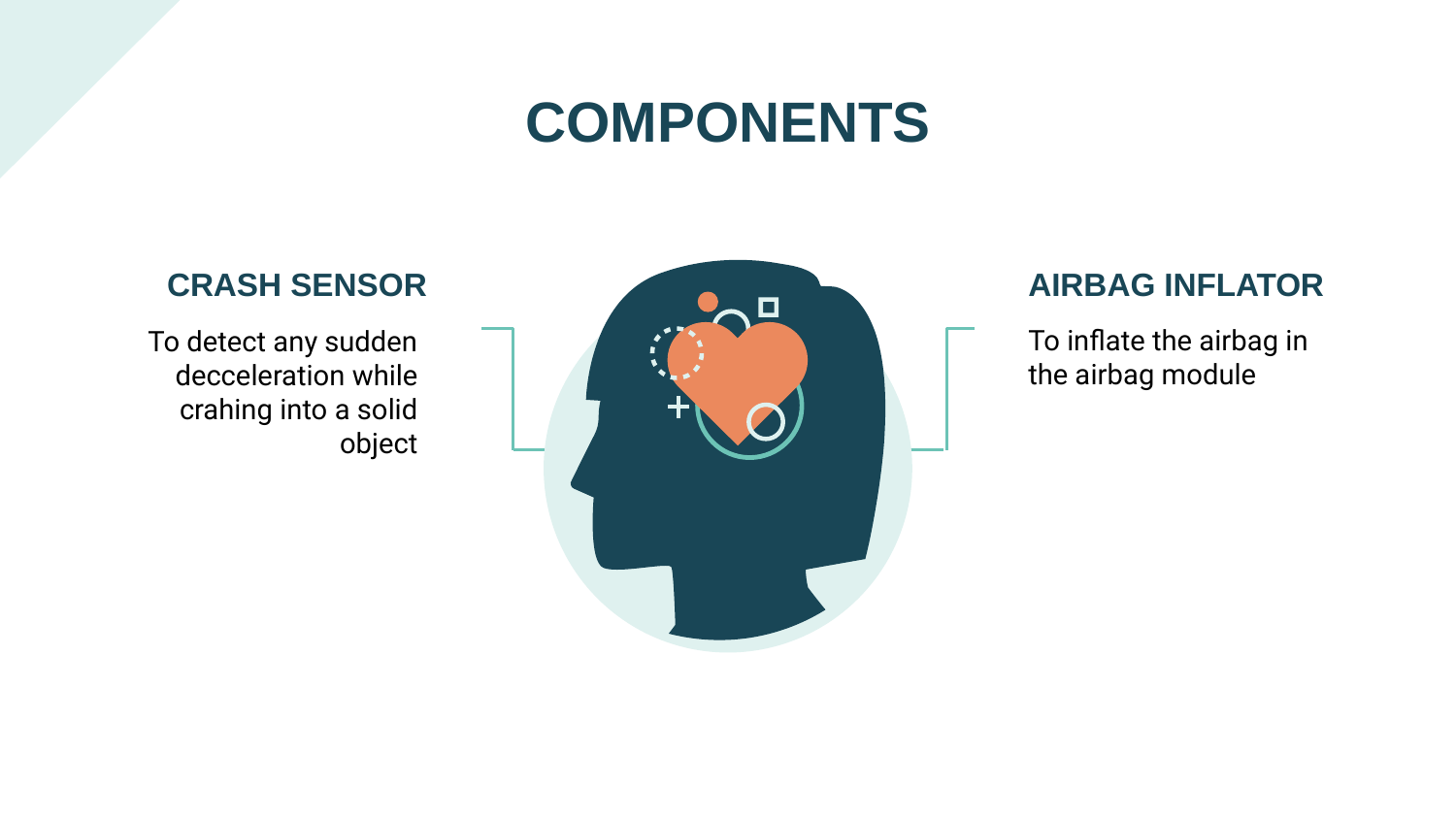

# COMPONENTS
CRASH SENSOR
AIRBAG INFLATOR

To inflate the airbag in the airbag module
To detect any sudden decceleration while crahing into a solid object